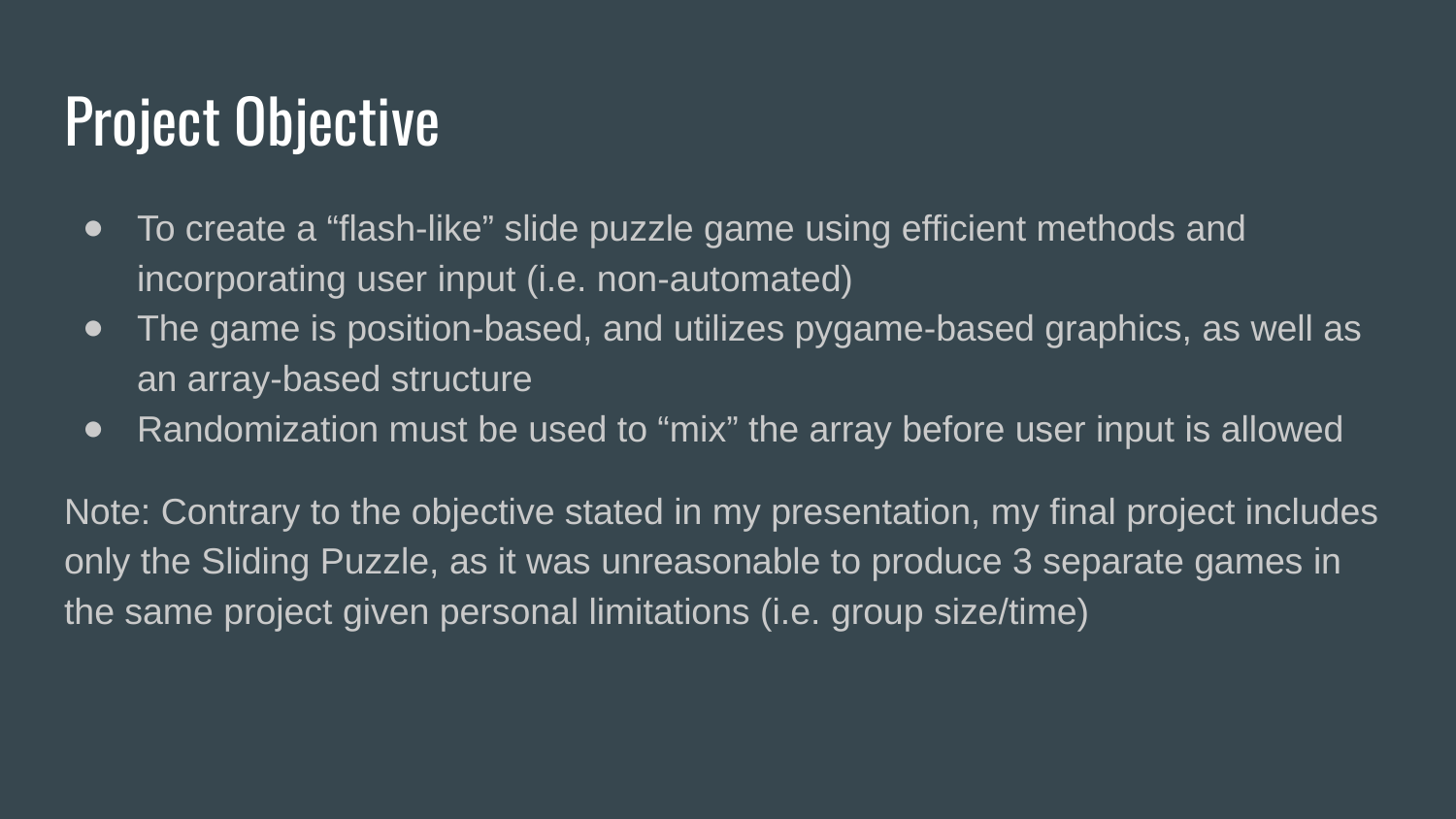

# Project Objective
To create a “flash-like” slide puzzle game using efficient methods and incorporating user input (i.e. non-automated)
The game is position-based, and utilizes pygame-based graphics, as well as an array-based structure
Randomization must be used to “mix” the array before user input is allowed
Note: Contrary to the objective stated in my presentation, my final project includes only the Sliding Puzzle, as it was unreasonable to produce 3 separate games in the same project given personal limitations (i.e. group size/time)